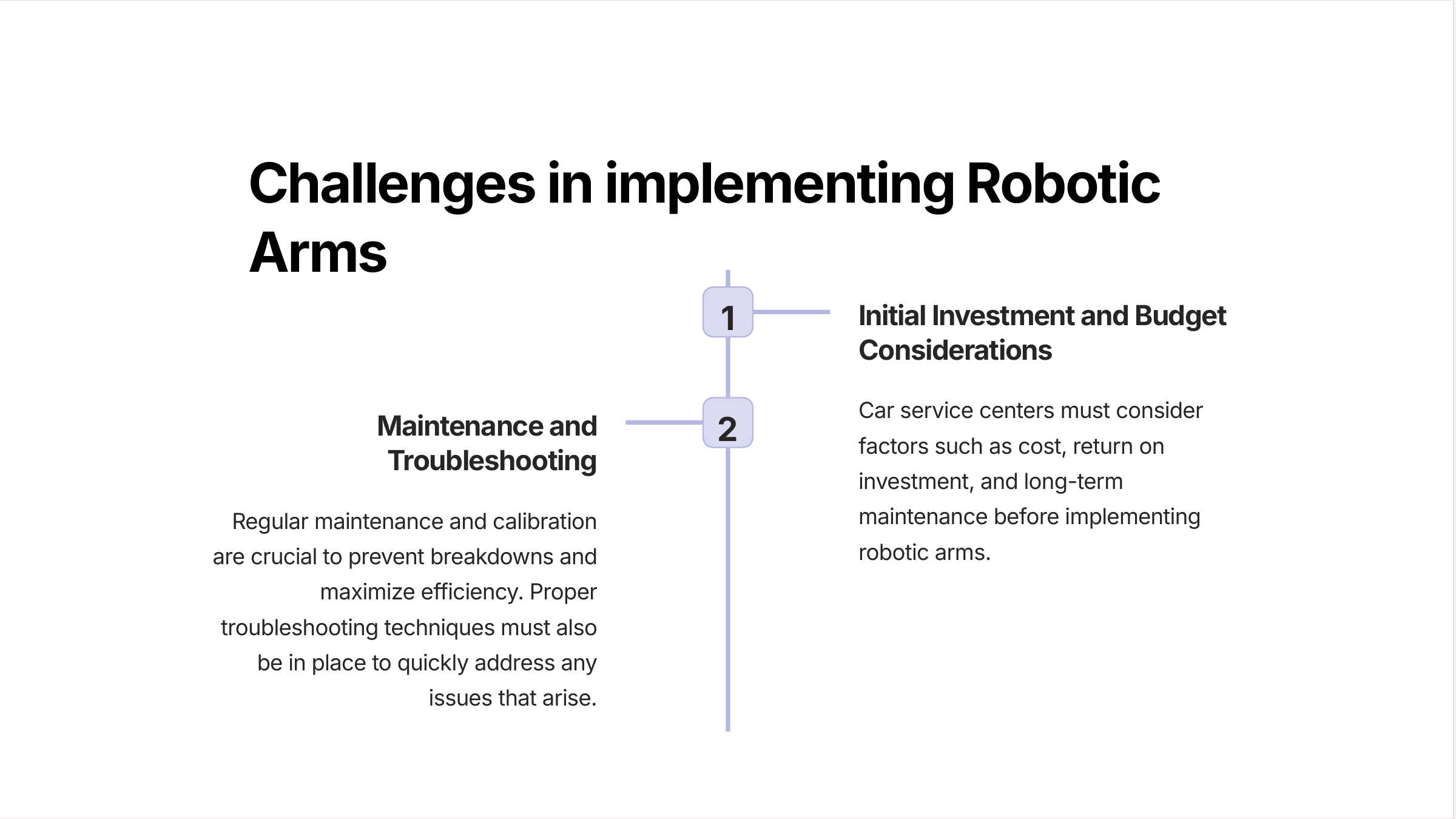

Challenges in implementing Robotic Arms

1
Initial Investment and Budget Considerations

Car service centers must consider factors such as cost, return on investment, and long-term maintenance before implementing robotic arms.

2
Maintenance and Troubleshooting

Regular maintenance and calibration are crucial to prevent breakdowns and maximize efficiency. Proper troubleshooting techniques must also be in place to quickly address any issues that arise.